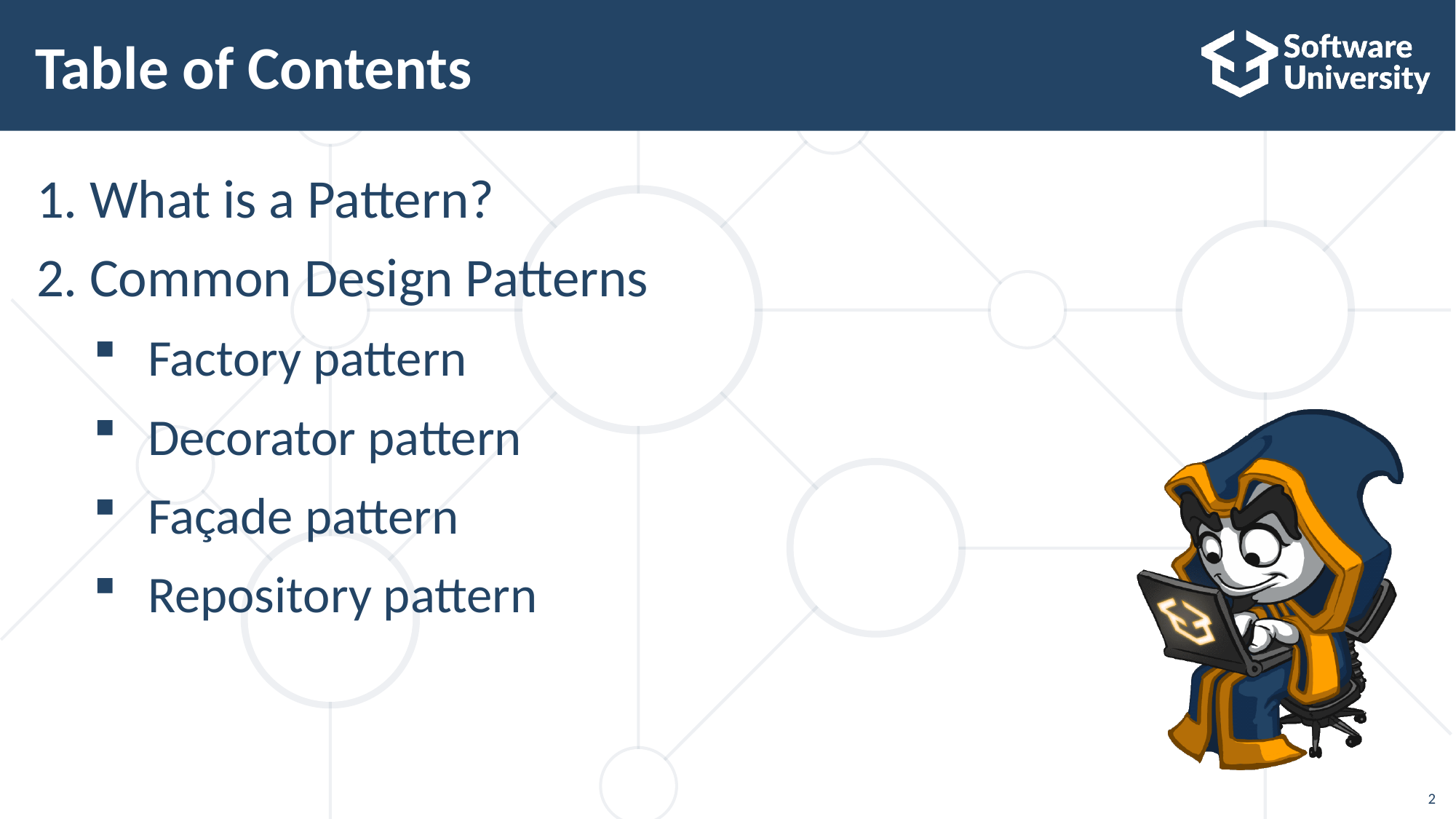

# Table of Contents
What is a Pattern?
Common Design Patterns
Factory pattern
Decorator pattern
Façade pattern
Repository pattern
2